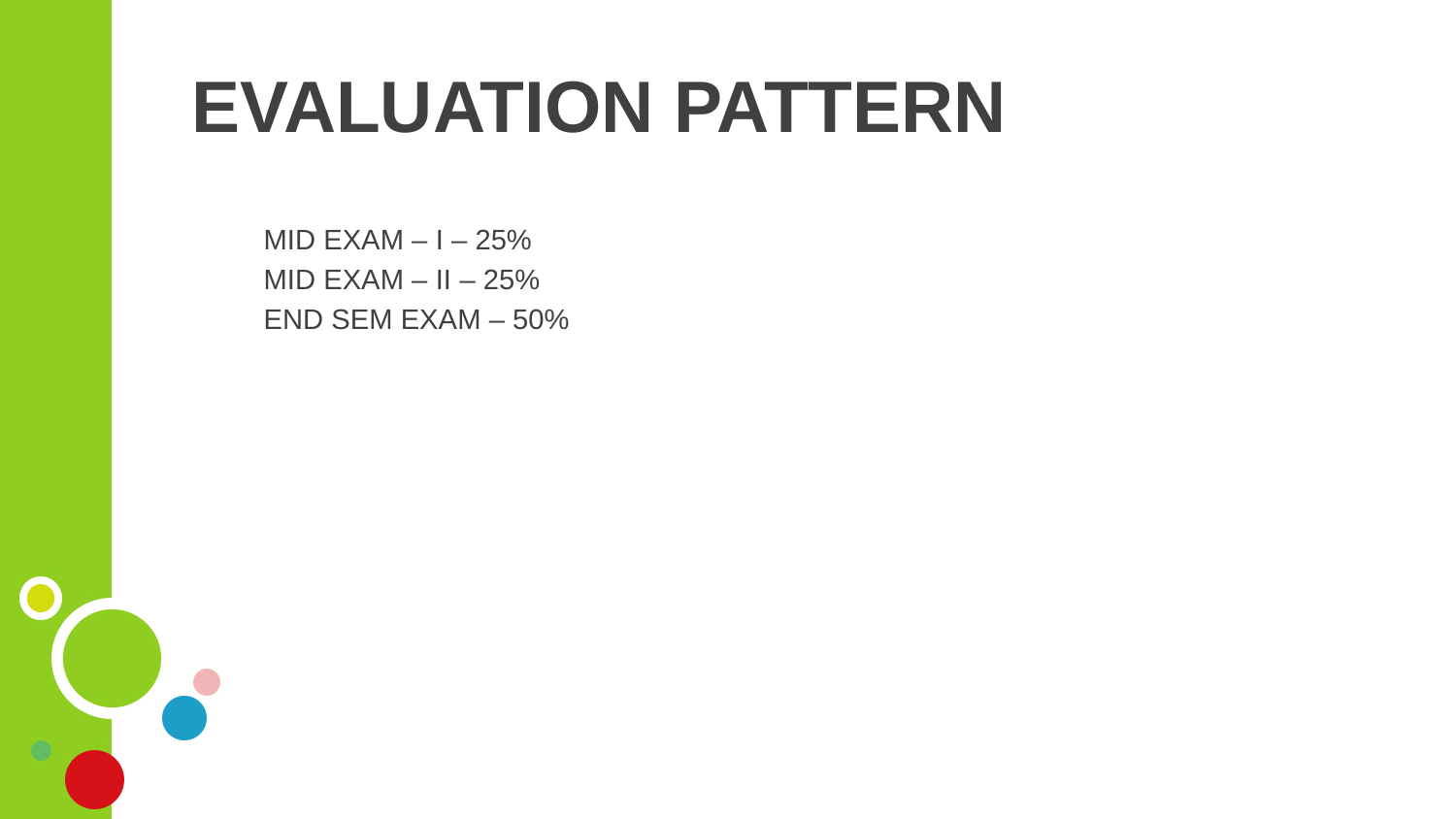

# EVALUATION PATTERN
MID EXAM – I – 25%
MID EXAM – II – 25%
END SEM EXAM – 50%